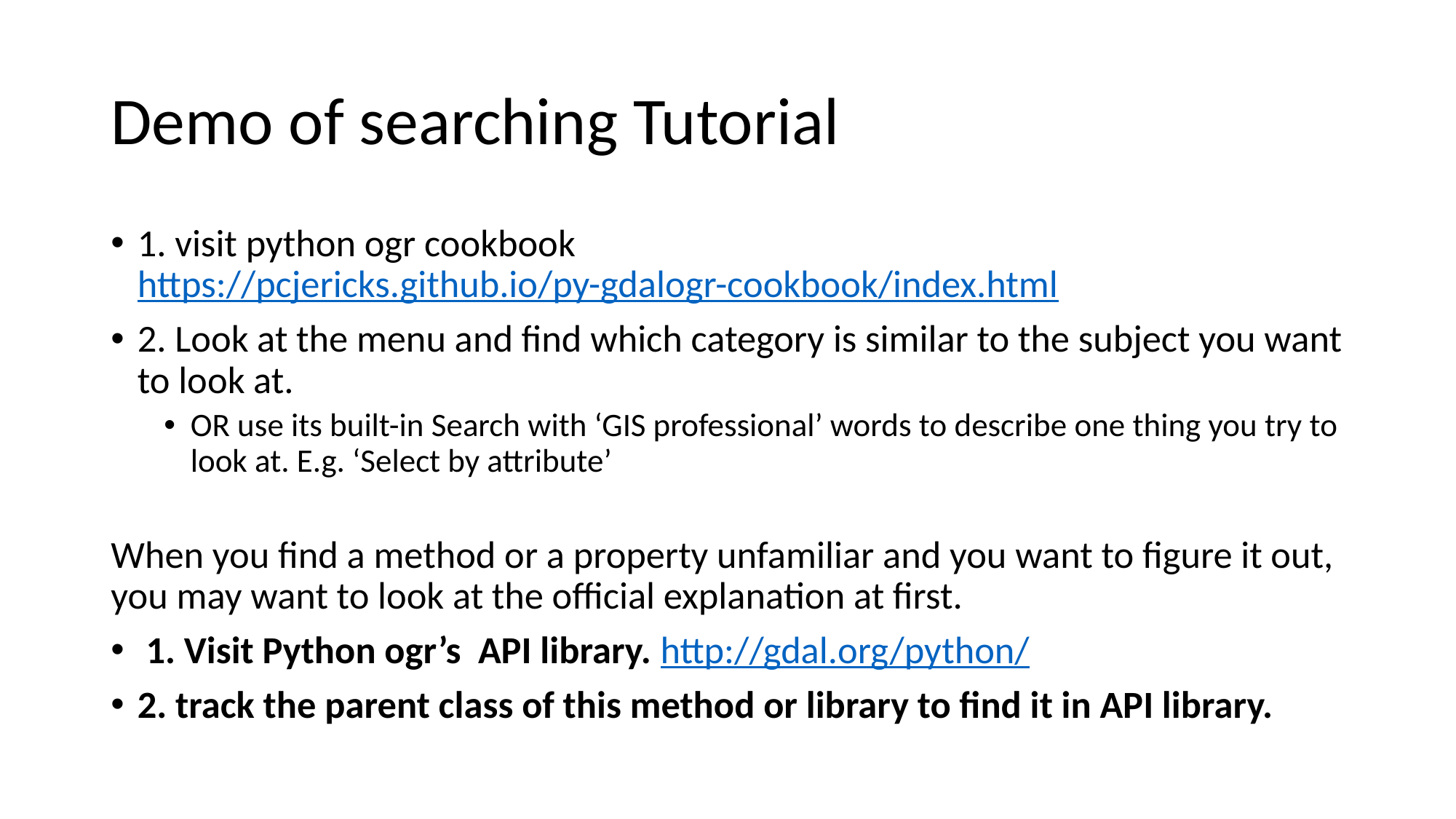

# Demo of searching Tutorial
1. visit python ogr cookbook https://pcjericks.github.io/py-gdalogr-cookbook/index.html
2. Look at the menu and find which category is similar to the subject you want to look at.
OR use its built-in Search with ‘GIS professional’ words to describe one thing you try to look at. E.g. ‘Select by attribute’

When you find a method or a property unfamiliar and you want to figure it out, you may want to look at the official explanation at first.
 1. Visit Python ogr’s  API library. http://gdal.org/python/
2. track the parent class of this method or library to find it in API library.